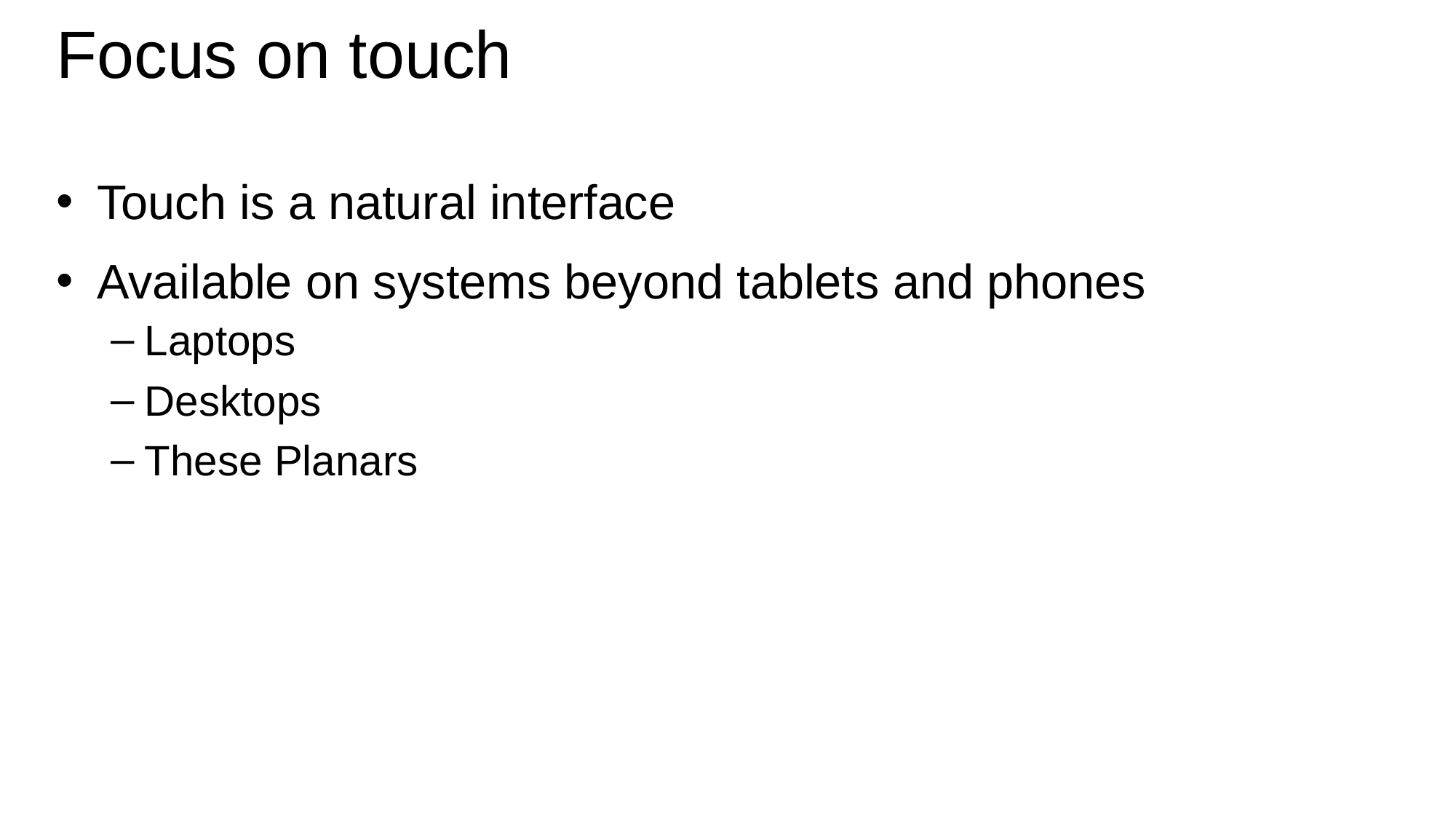

# Focus on touch
Touch is a natural interface
Available on systems beyond tablets and phones
Laptops
Desktops
These Planars